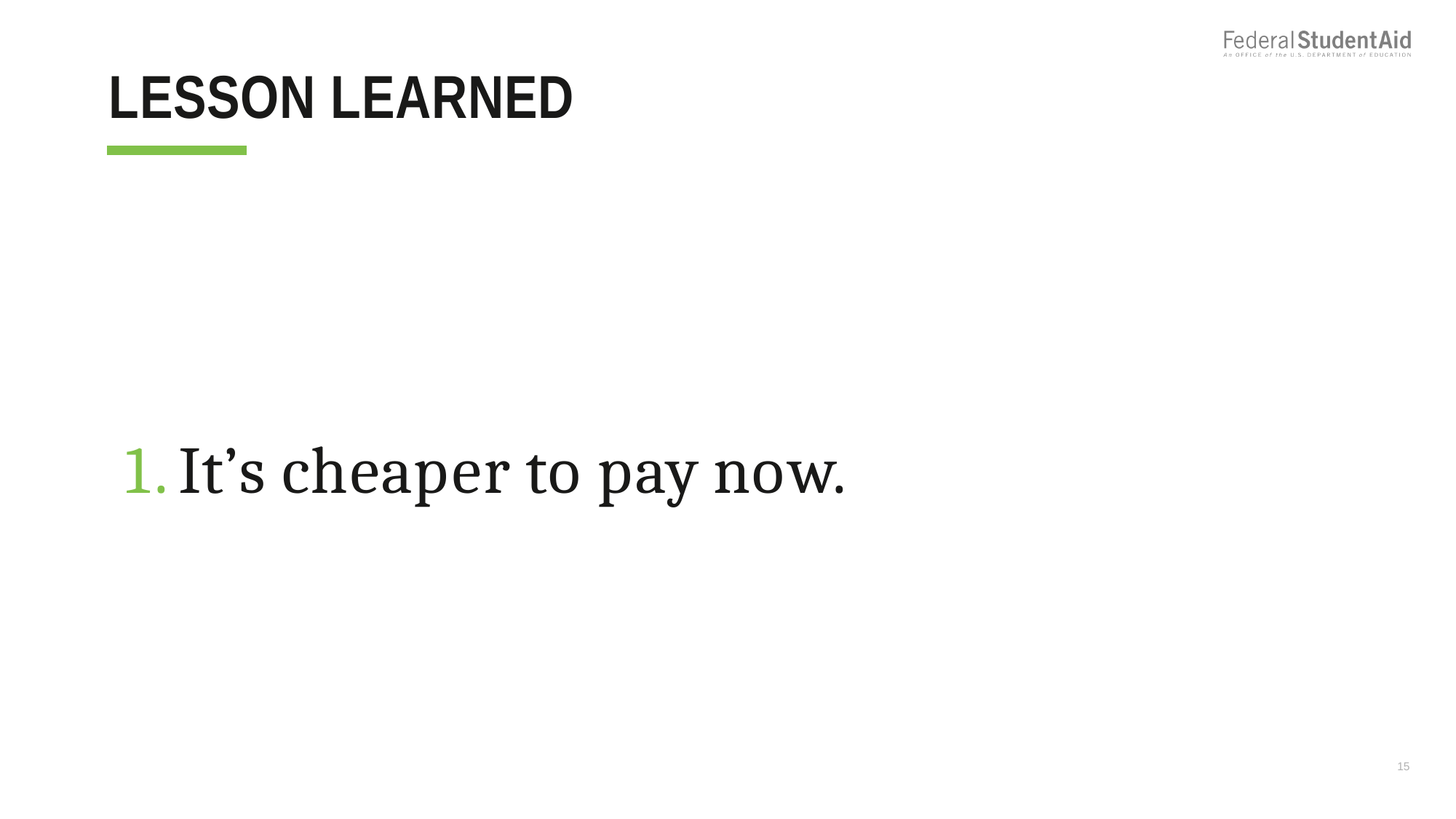

# LESSON LEARNED
It’s cheaper to pay now.
15